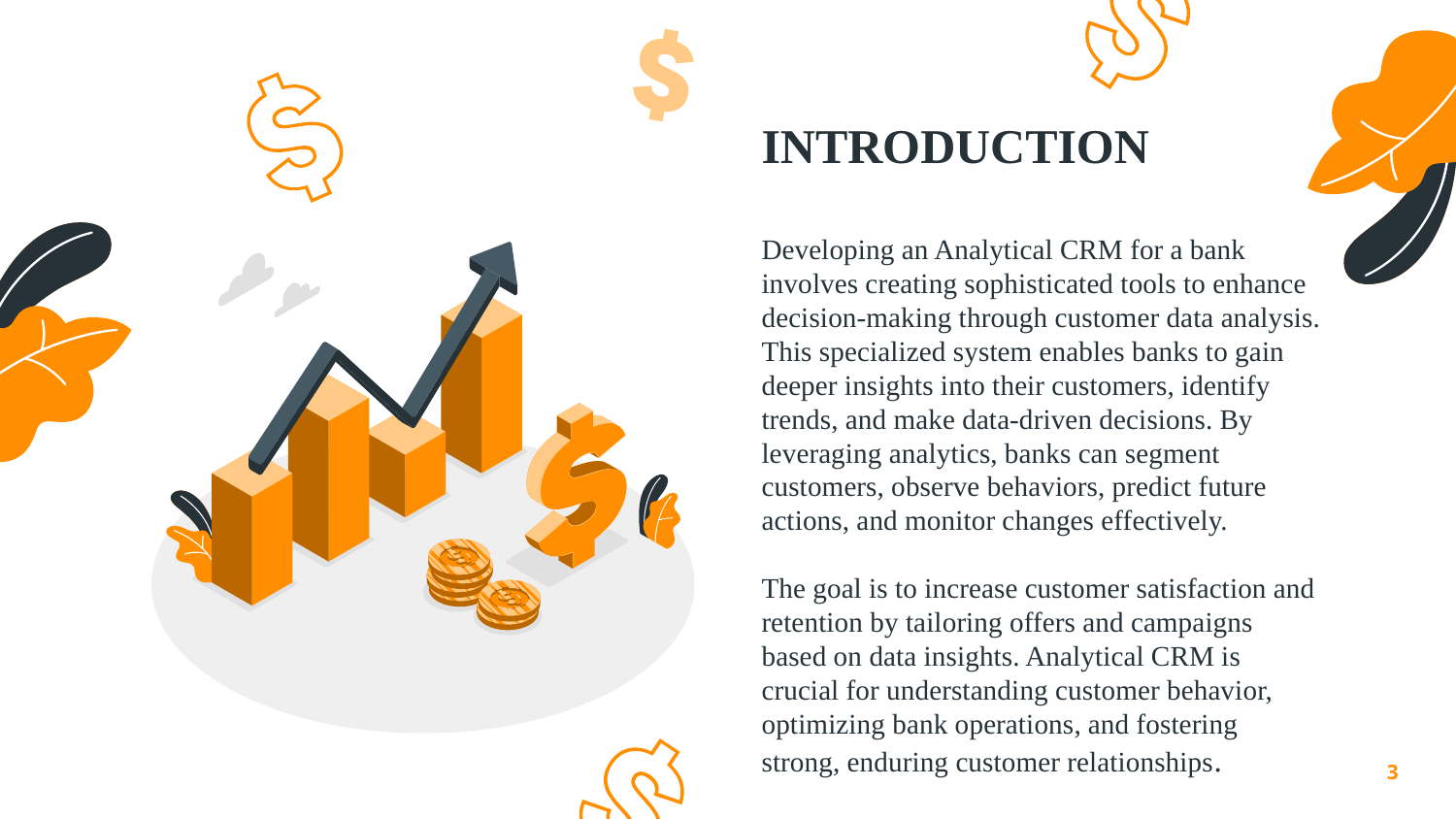

INTRODUCTION

Developing an Analytical CRM for a bank involves creating sophisticated tools to enhance decision-making through customer data analysis. This specialized system enables banks to gain deeper insights into their customers, identify trends, and make data-driven decisions. By leveraging analytics, banks can segment customers, observe behaviors, predict future actions, and monitor changes effectively.

The goal is to increase customer satisfaction and retention by tailoring offers and campaigns based on data insights. Analytical CRM is crucial for understanding customer behavior, optimizing bank operations, and fostering strong, enduring customer relationships.

3